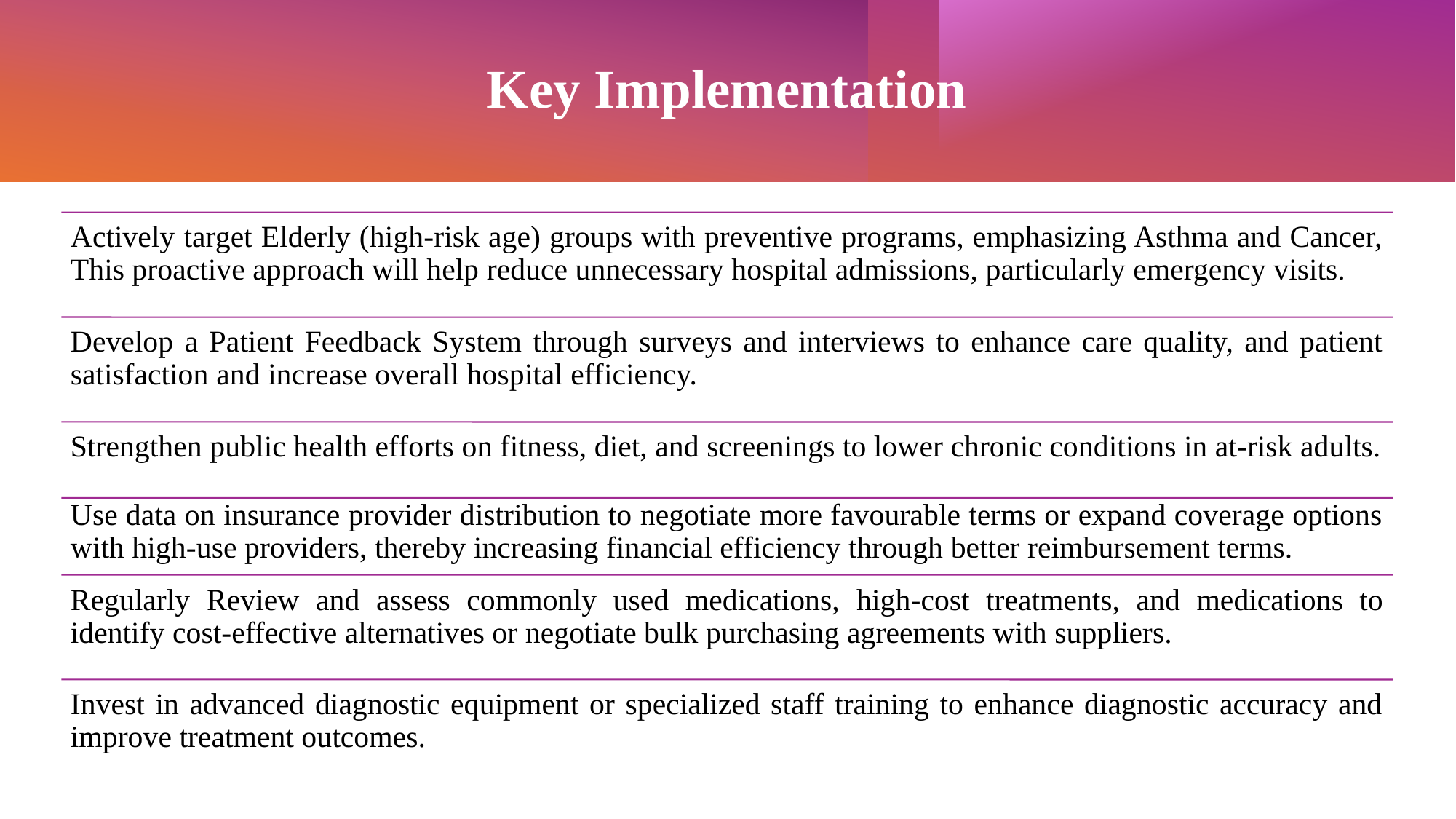

# Key Implementation
Actively target Elderly (high-risk age) groups with preventive programs, emphasizing Asthma and Cancer, This proactive approach will help reduce unnecessary hospital admissions, particularly emergency visits.
Develop a Patient Feedback System through surveys and interviews to enhance care quality, and patient satisfaction and increase overall hospital efficiency.
Strengthen public health efforts on fitness, diet, and screenings to lower chronic conditions in at-risk adults.
Use data on insurance provider distribution to negotiate more favourable terms or expand coverage options with high-use providers, thereby increasing financial efficiency through better reimbursement terms.
Regularly Review and assess commonly used medications, high-cost treatments, and medications to identify cost-effective alternatives or negotiate bulk purchasing agreements with suppliers.
Invest in advanced diagnostic equipment or specialized staff training to enhance diagnostic accuracy and improve treatment outcomes.